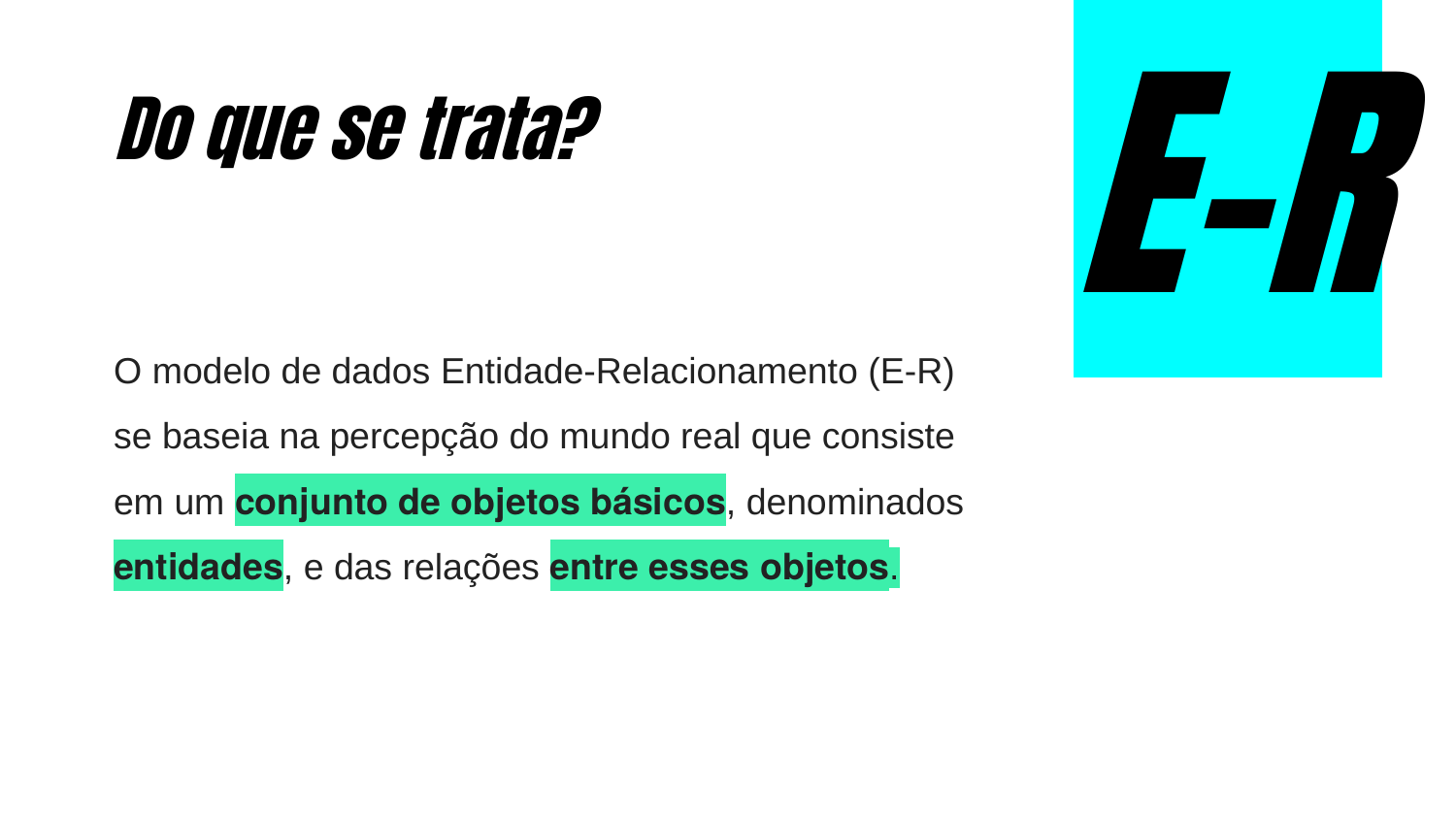

E-R
Do que se trata?
O modelo de dados Entidade-Relacionamento (E-R) se baseia na percepção do mundo real que consiste em um conjunto de objetos básicos, denominados entidades, e das relações entre esses objetos.